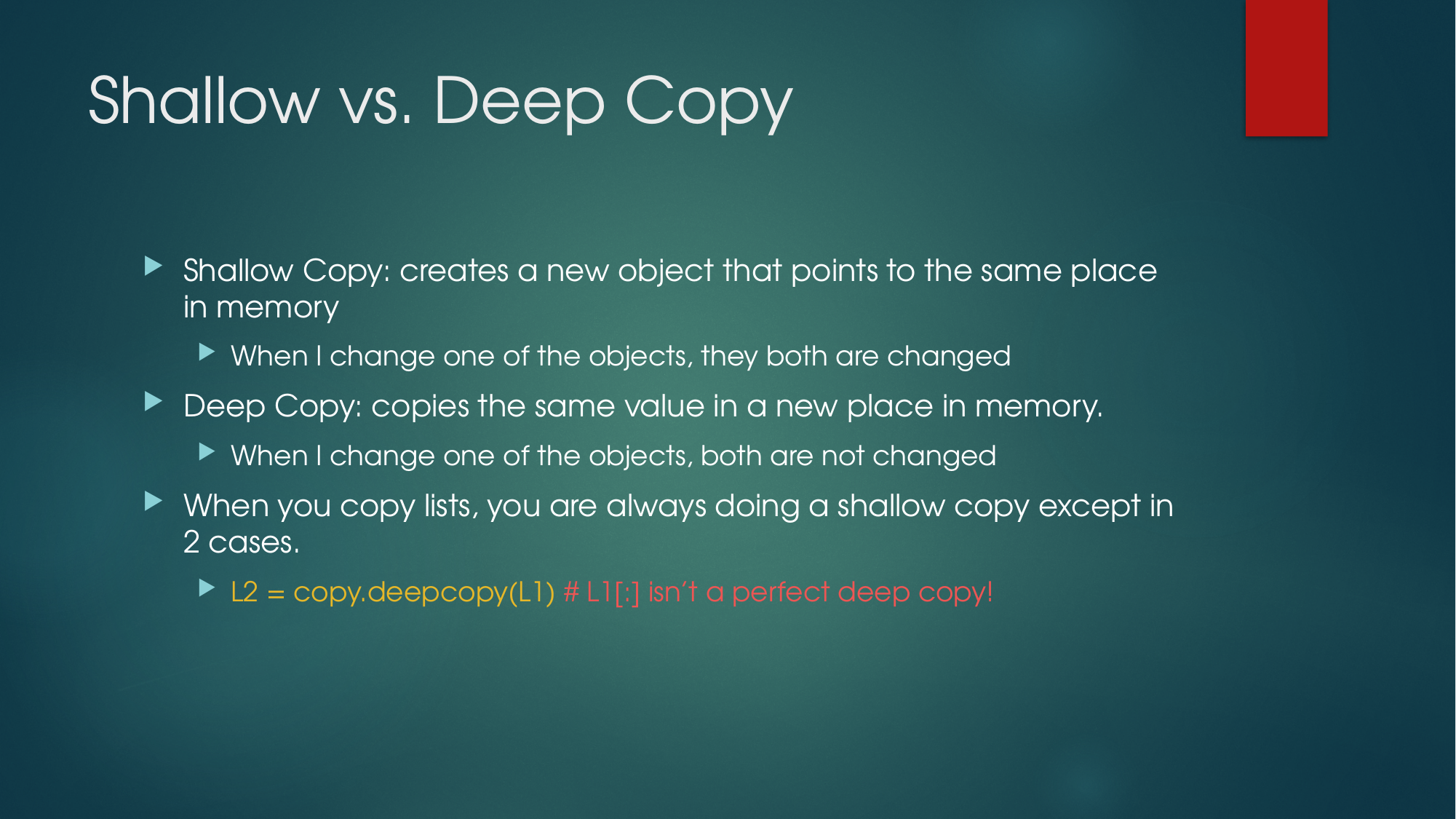

# Shallow vs. Deep Copy
Shallow Copy: creates a new object that points to the same place in memory
When I change one of the objects, they both are changed
Deep Copy: copies the same value in a new place in memory.
When I change one of the objects, both are not changed
When you copy lists, you are always doing a shallow copy except in 2 cases.
L2 = copy.deepcopy(L1) # L1[:] isn’t a perfect deep copy!